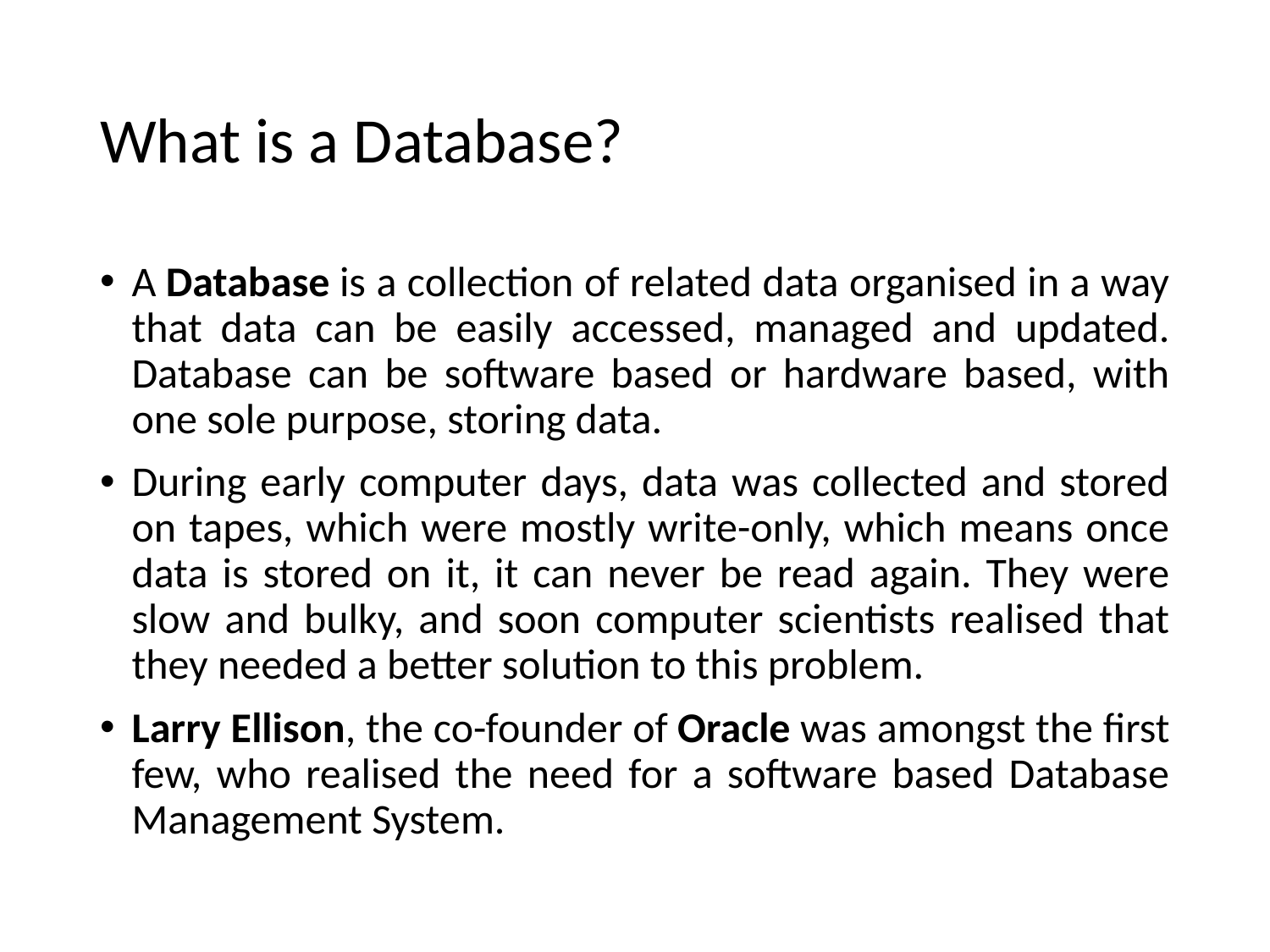

# What is a Database?
A Database is a collection of related data organised in a way that data can be easily accessed, managed and updated. Database can be software based or hardware based, with one sole purpose, storing data.
During early computer days, data was collected and stored on tapes, which were mostly write-only, which means once data is stored on it, it can never be read again. They were slow and bulky, and soon computer scientists realised that they needed a better solution to this problem.
Larry Ellison, the co-founder of Oracle was amongst the first few, who realised the need for a software based Database Management System.